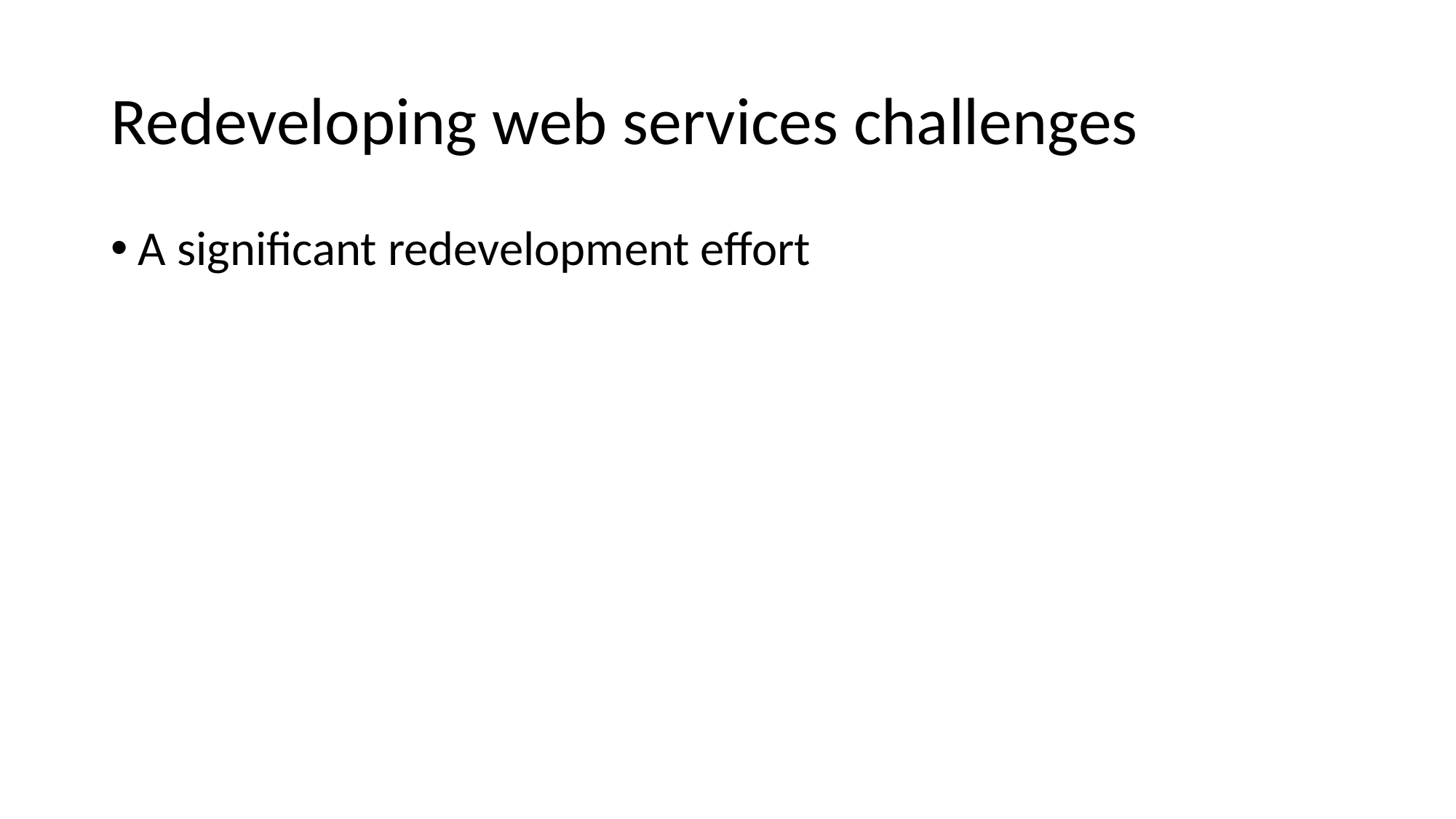

# Redeveloping web services challenges
A significant redevelopment effort